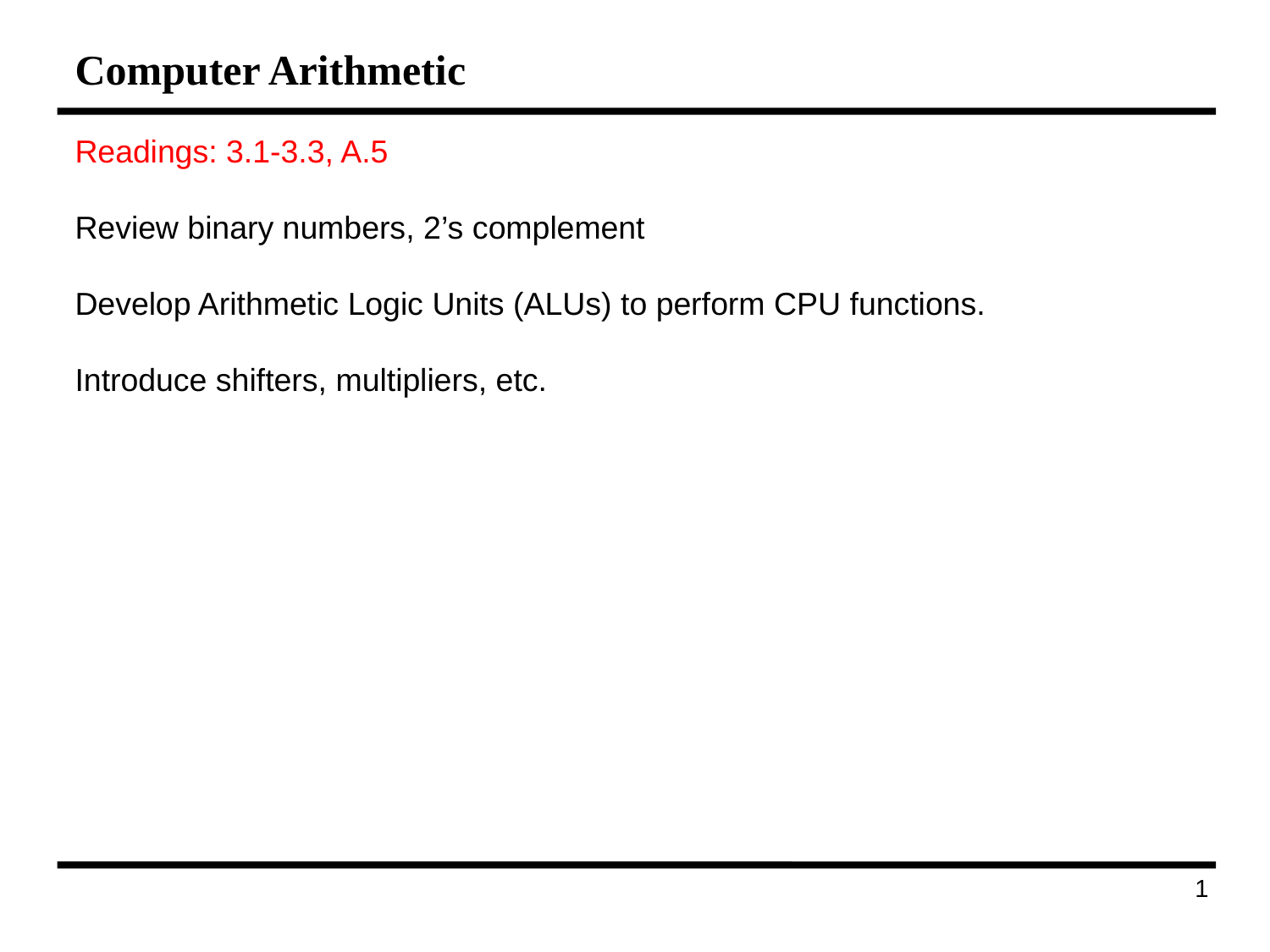

# Computer Arithmetic
Readings: 3.1-3.3, A.5

Review binary numbers, 2’s complement

Develop Arithmetic Logic Units (ALUs) to perform CPU functions.

Introduce shifters, multipliers, etc.
1